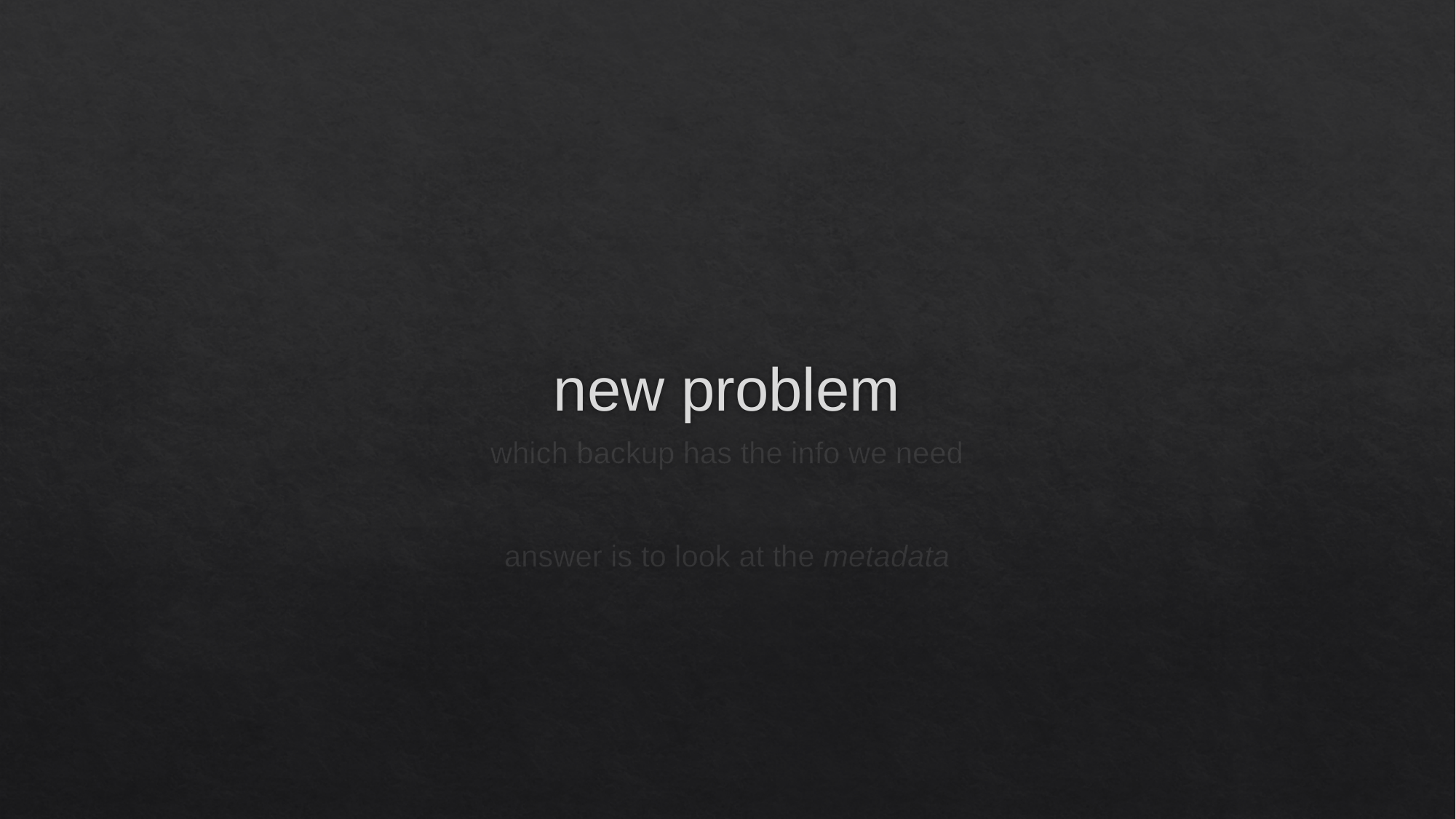

# new problem
which backup has the info we need

answer is to look at the metadata